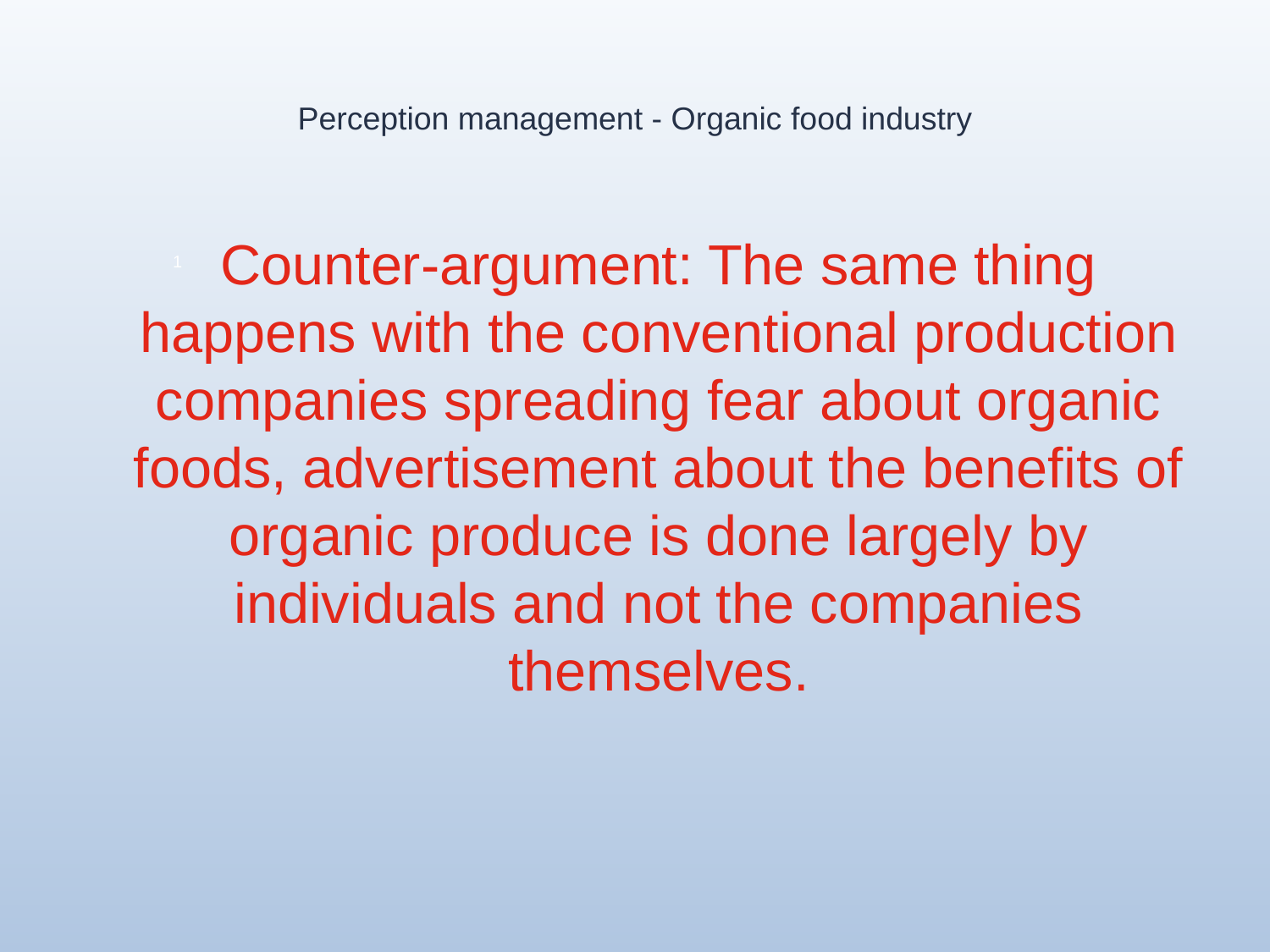

# Perception management - Organic food industry
Counter-argument: The same thing happens with the conventional production companies spreading fear about organic foods, advertisement about the benefits of organic produce is done largely by individuals and not the companies themselves.